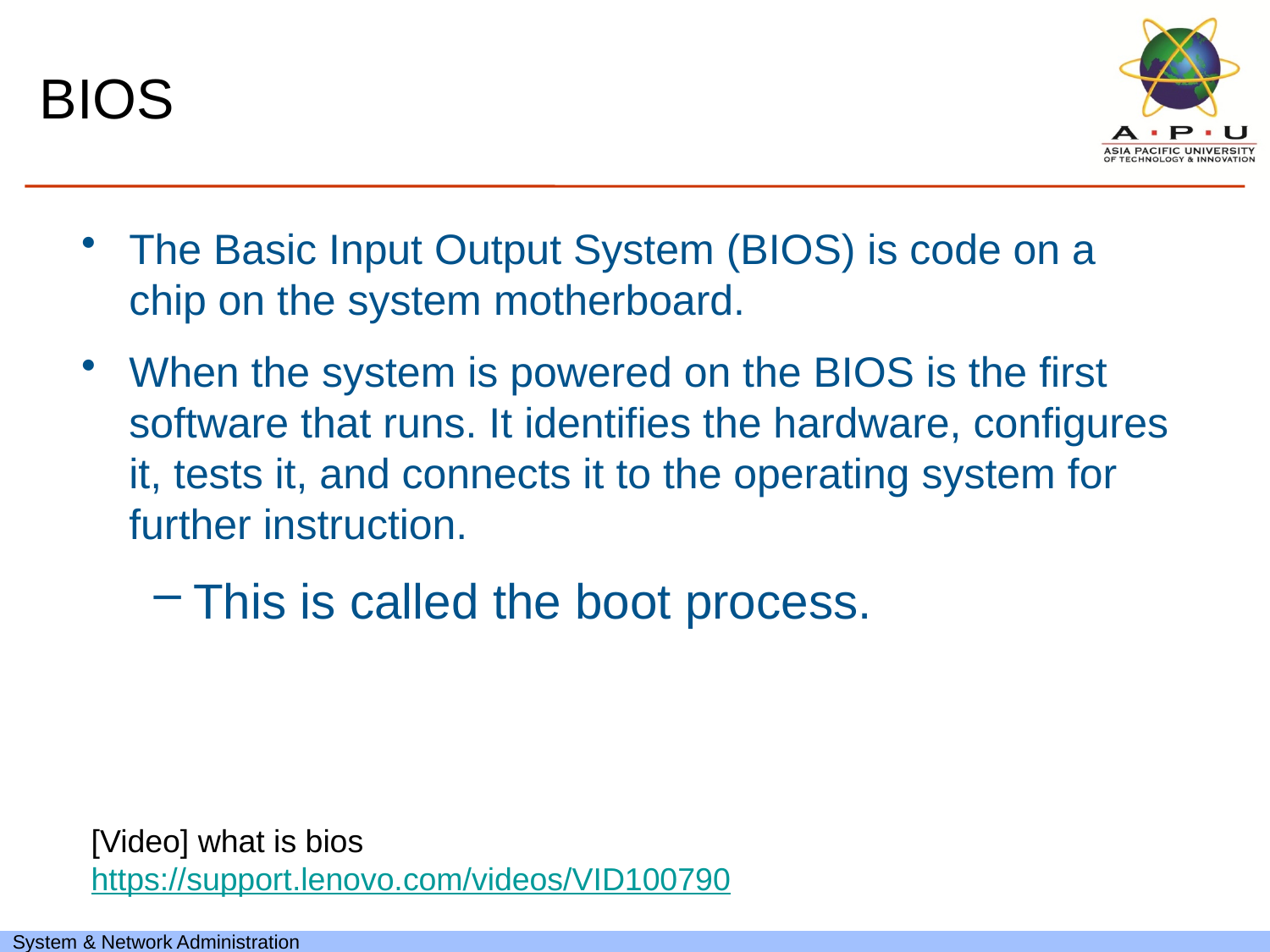

# BIOS
The Basic Input Output System (BIOS) is code on a chip on the system motherboard.
When the system is powered on the BIOS is the first software that runs. It identifies the hardware, configures it, tests it, and connects it to the operating system for further instruction.
This is called the boot process.
[Video] what is bios
https://support.lenovo.com/videos/VID100790